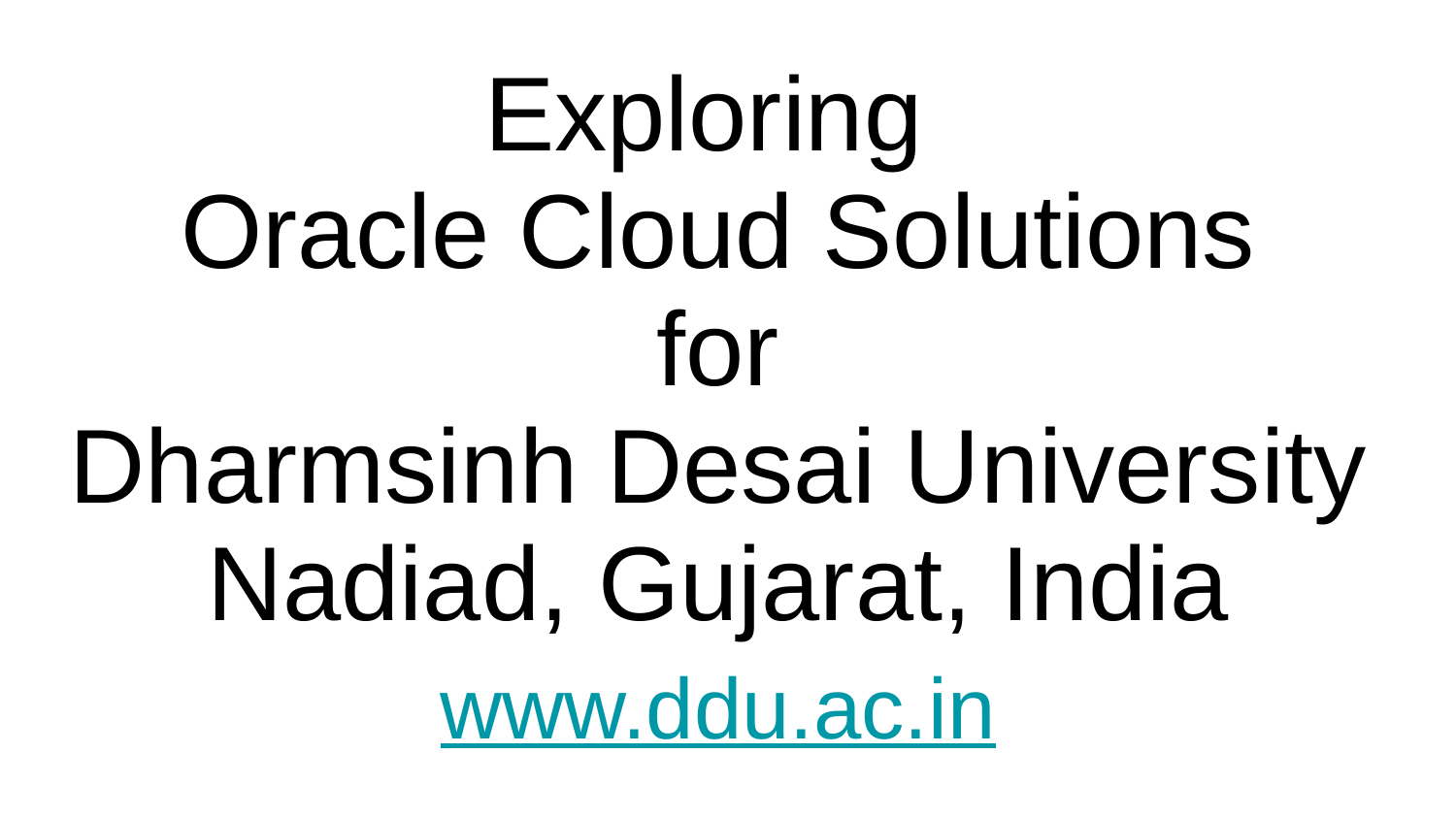

# Exploring
Oracle Cloud Solutions
for
Dharmsinh Desai University
Nadiad, Gujarat, India

www.ddu.ac.in